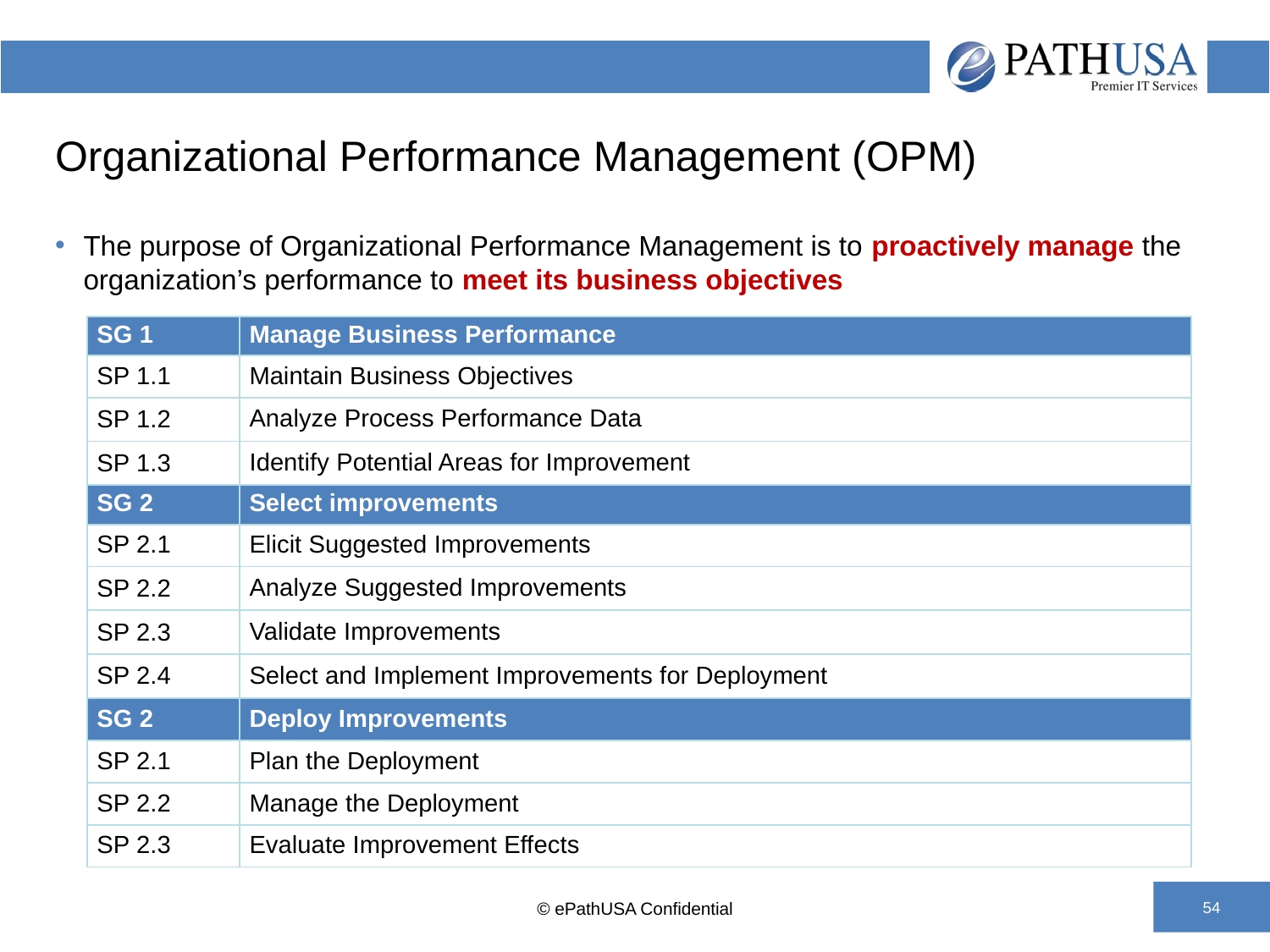

# Organizational Performance Management (OPM)
The purpose of Organizational Performance Management is to proactively manage the organization’s performance to meet its business objectives

| SG 1 | Manage Business Performance |
| --- | --- |
| SP 1.1 | Maintain Business Objectives |
| SP 1.2 | Analyze Process Performance Data |
| SP 1.3 | Identify Potential Areas for Improvement |
| SG 2 | Select improvements |
| SP 2.1 | Elicit Suggested Improvements |
| SP 2.2 | Analyze Suggested Improvements |
| SP 2.3 | Validate Improvements |
| SP 2.4 | Select and Implement Improvements for Deployment |
| SG 2 | Deploy Improvements |
| SP 2.1 | Plan the Deployment |
| SP 2.2 | Manage the Deployment |
| SP 2.3 | Evaluate Improvement Effects |
© ePathUSA Confidential